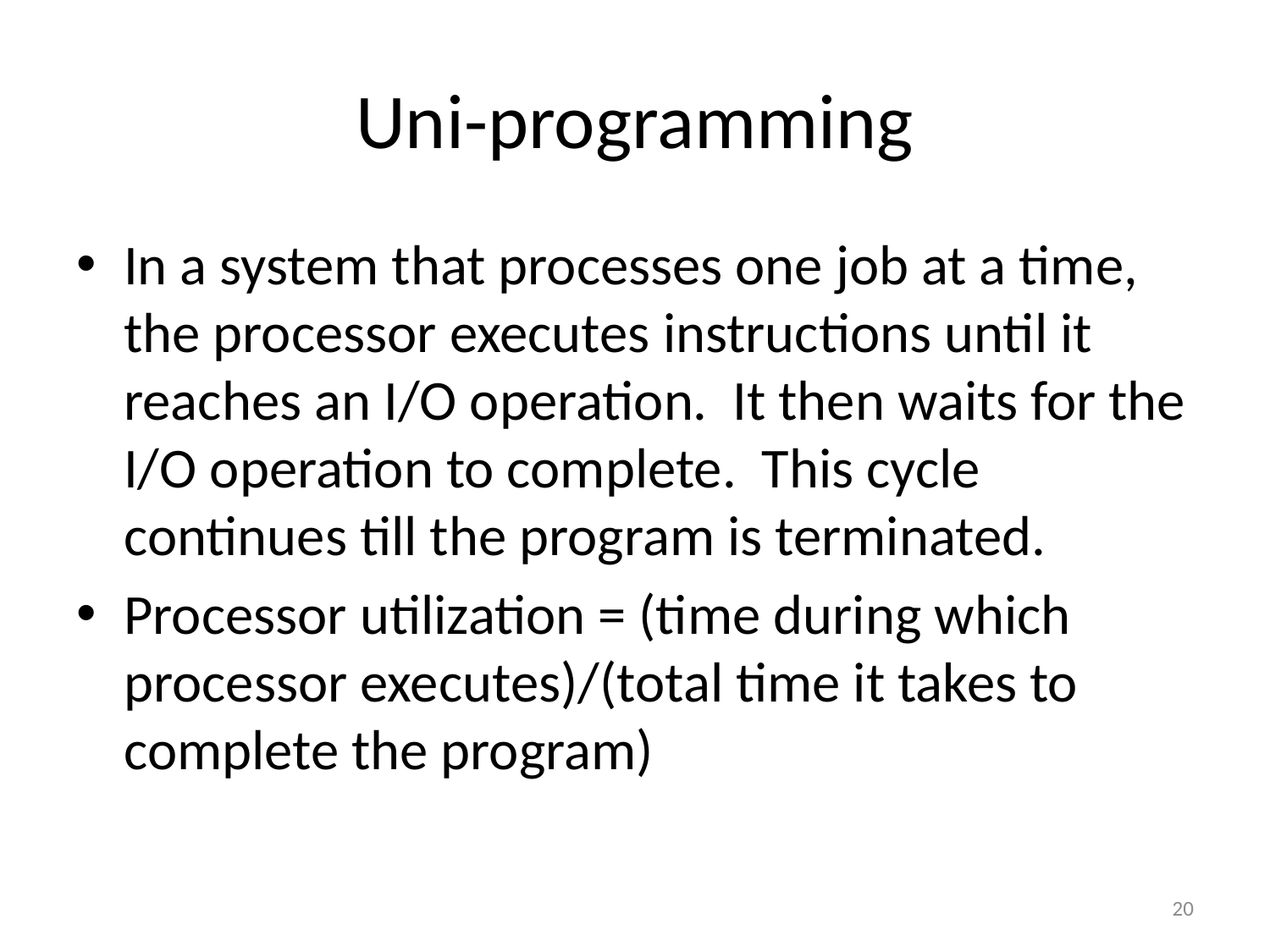

# Uni-programming
In a system that processes one job at a time, the processor executes instructions until it reaches an I/O operation.  It then waits for the I/O operation to complete.  This cycle continues till the program is terminated.
Processor utilization = (time during which processor executes)/(total time it takes to complete the program)
20